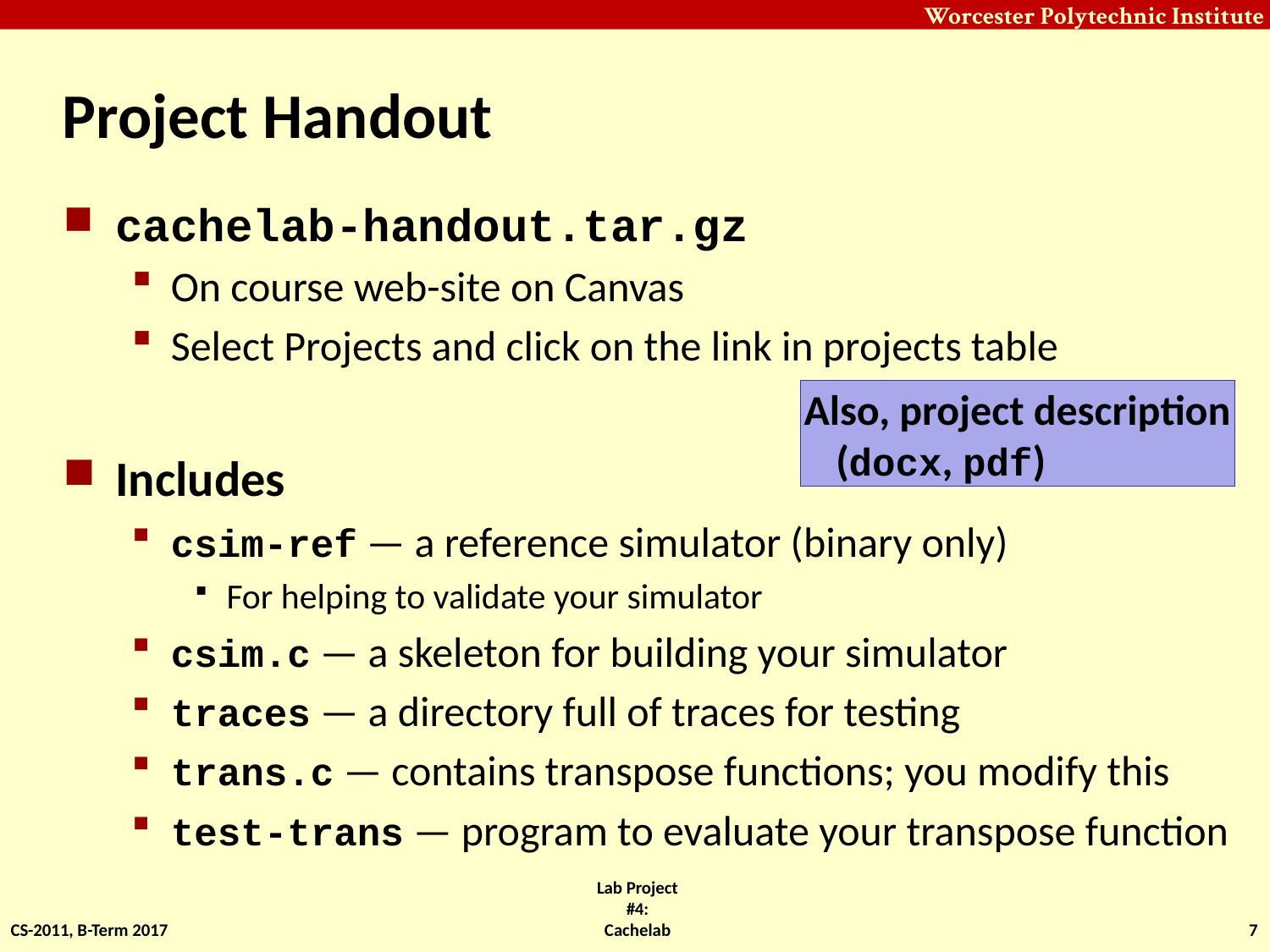

# Project Handout
cachelab-handout.tar.gz
On course web-site on Canvas
Select Projects and click on the link in projects table

Includes
csim-ref — a reference simulator (binary only)
For helping to validate your simulator
csim.c — a skeleton for building your simulator
traces — a directory full of traces for testing
trans.c — contains transpose functions; you modify this
test-trans — program to evaluate your transpose function

Also, project description
	(docx, pdf)
CS-2011, B-Term 2017
Lab Project #4: Cachelab
7